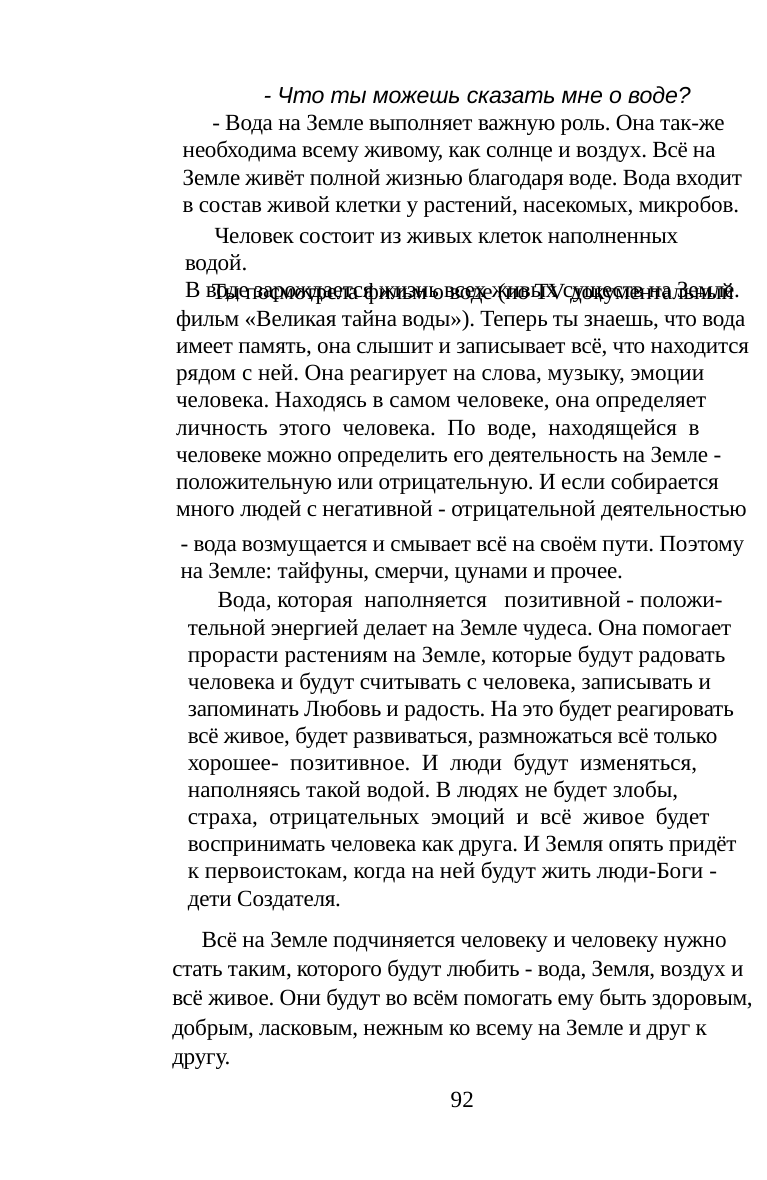

- Что ты можешь сказать мне о воде?

- Чем ты сейчас можешь помочь нам?

- Вода на Земле выполняет важную роль. Она так-же
необходима всему живому, как солнце и воздух. Всё на
Земле живёт полной жизнью благодаря воде. Вода входит
в состав живой клетки у растений, насекомых, микробов.

- Я сразу определяю, с какими настроением, с какими
эмоциями приходит ко мне человек. Это сразу видно по
воде, находящейся в нём, в его клетках, клетках его мозга, в
клетках нервной системы.  Если есть много негативного, я
снимаю очищаю память с воды этого человека и он уходит
от меня уже немного другим. Сразу изменить всё в человеке
нельзя, это принесёт ему вред. Но даже эту малость, которую
я могу сделать в человеке, она будет приносить радость
ему, а значит и его окружению. Будущим поколениям я
расскажу, как это надо делать. Они тоже смогут изменять и
очищать человека от негатива, только что появляющегося в
нём - в человеке.

Человек состоит из живых клеток наполненных водой.
В воде зарождается жизнь всех живых существ на Земле.

Ты посмотрела фильм о воде (по ТV документальный
фильм «Великая тайна воды»). Теперь ты знаешь, что вода
имеет память, она слышит и записывает всё, что находится
рядом с ней. Она реагирует на слова, музыку, эмоции
человека. Находясь в самом человеке, она определяет
личность  этого  человека.  По  воде,  находящейся  в
человеке можно определить его деятельность на Земле -
положительную или отрицательную. И если собирается
много людей с негативной - отрицательной деятельностью

- Так какой же водой лучше пользоваться на Земле
сейчас?

- Самая лучшая вода - та, что идёт прямо из под земли. Она
очищена. Это источники, колодцы, озёра, пруды, созданные
вами лично. Вода, прошедшая  под Землёй, очищается от
взвесей и энергий других людей. Вода в реках, особенно в
горных, ручьях, морях снимает с людей негатив и уносит.
Затем очищается сама, испаряясь и выливаясь опять на
Землю очищенной. Просто дожди у вас очищают воздух
от газов, поэтому дождевая вода, очищена от негативной
энергии человека, но загрязнена вашей средой. Но в море в
большом количестве воды, вся взвесь опускается на дно,
соединяется с солями и растворяется в них, она очищена
от ненужных вам энергий. И она снимает с вас весь негатив,
даже если вы просто постоите у воды. Купайтесь всегда с
положительными эмоциями. Любите и благодарите реку и
море, в которых  купаетесь.

- вода возмущается и смывает всё на своём пути. Поэтому
на Земле: тайфуны, смерчи, цунами и прочее.

Вода, которая  наполняется   позитивной - положи-
тельной энергией делает на Земле чудеса. Она помогает
прорасти растениям на Земле, которые будут радовать
человека и будут считывать с человека, записывать и
запоминать Любовь и радость. На это будет реагировать
всё живое, будет развиваться, размножаться всё только
хорошее-  позитивное.  И  люди  будут  изменяться,
наполняясь такой водой. В людях не будет злобы,
страха,  отрицательных  эмоций  и  всё  живое  будет
воспринимать человека как друга. И Земля опять придёт
к первоистокам, когда на ней будут жить люди-Боги -
дети Создателя.

Всё на Земле подчиняется человеку и человеку нужно
стать таким, которого будут любить - вода, Земля, воздух и
всё живое. Они будут во всём помогать ему быть здоровым,
добрым, ласковым, нежным ко всему на Земле и друг к
другу.

- А что же нам сейчас делать?

- Вы уже теперь знаете, что вода реагирует на всё
отрицательное, негативное для Земли и окружающей среды.
Вот и старайтесь сами избавляться от всех негативных

92

93